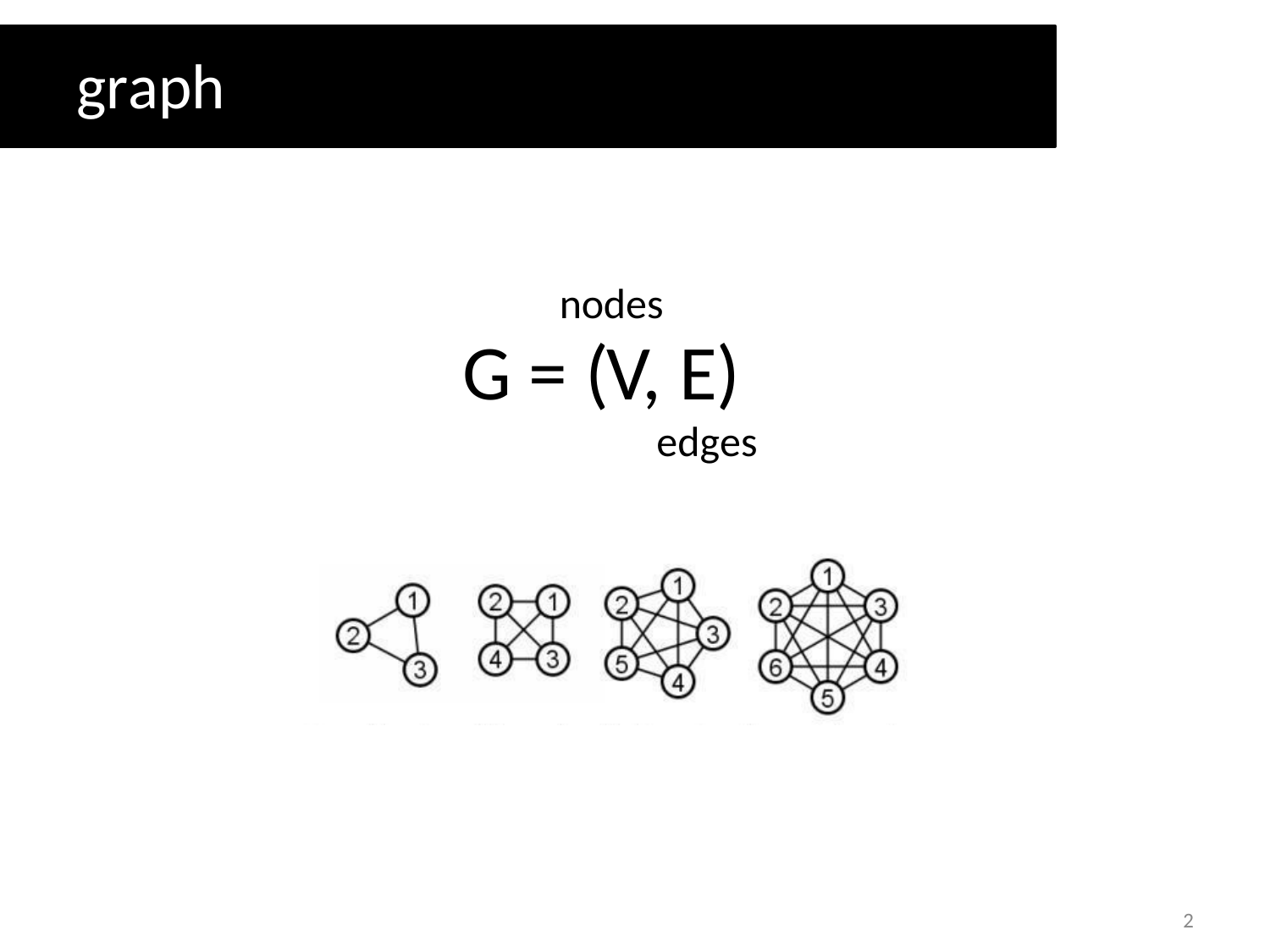

# graph
nodes
G = (V, E)
edges

2